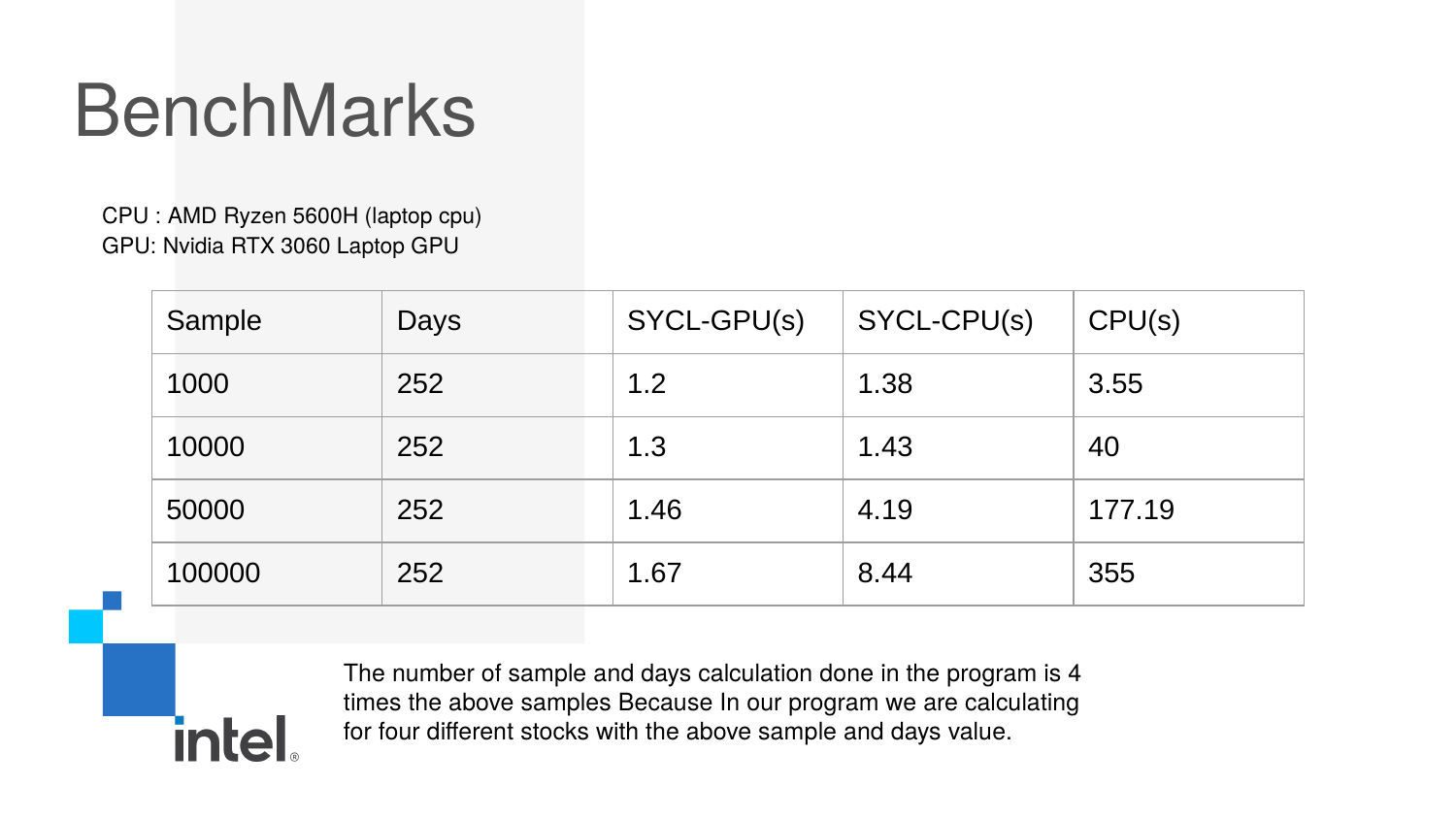

# BenchMarks
CPU : AMD Ryzen 5600H (laptop cpu)
GPU: Nvidia RTX 3060 Laptop GPU
| Sample | Days | SYCL-GPU(s) | SYCL-CPU(s) | CPU(s) |
| --- | --- | --- | --- | --- |
| 1000 | 252 | 1.2 | 1.38 | 3.55 |
| 10000 | 252 | 1.3 | 1.43 | 40 |
| 50000 | 252 | 1.46 | 4.19 | 177.19 |
| 100000 | 252 | 1.67 | 8.44 | 355 |
The number of sample and days calculation done in the program is 4 times the above samples Because In our program we are calculating for four different stocks with the above sample and days value.